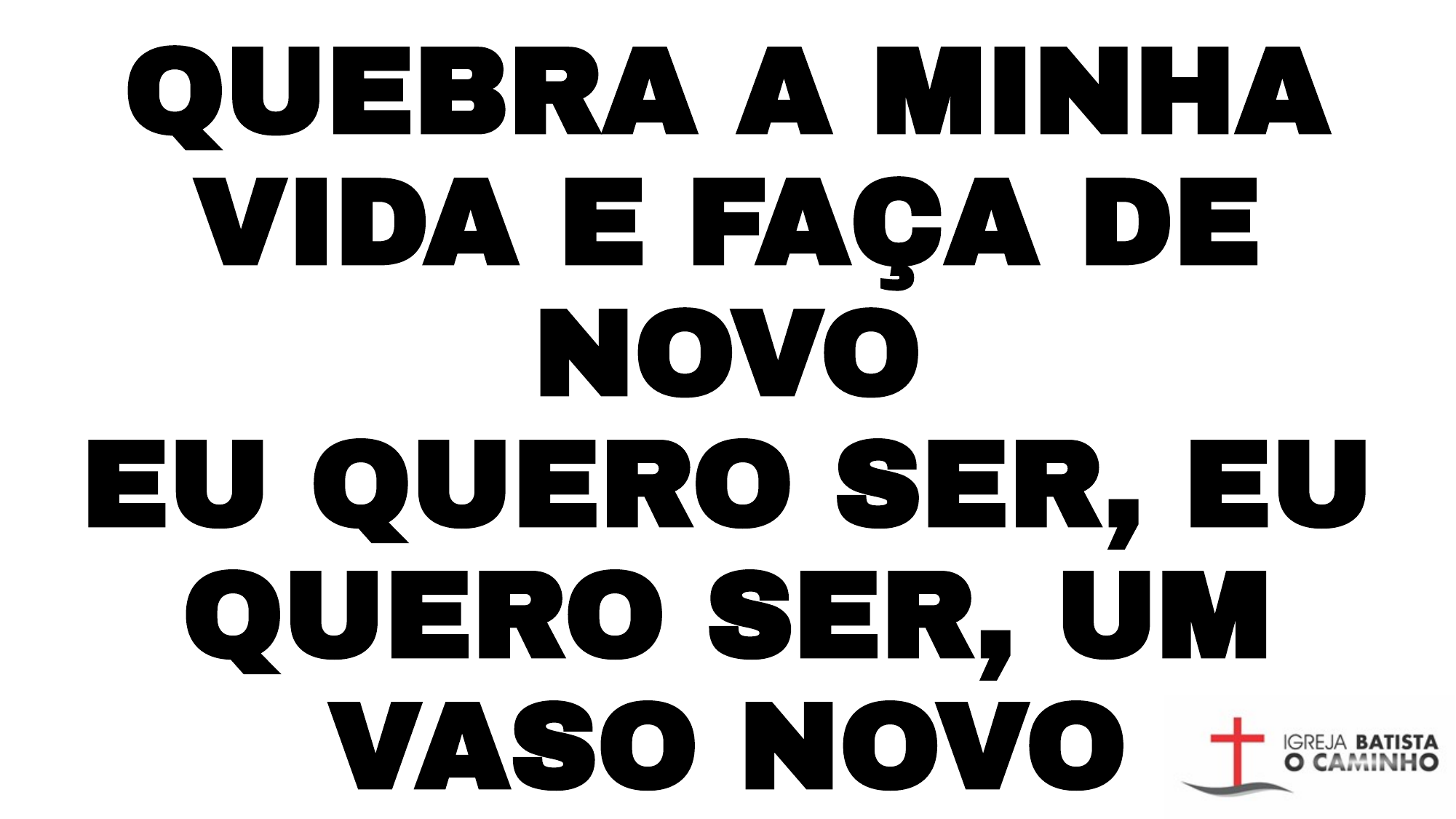

# QuebrA a minha vida e faça de novo Eu quero ser, eu quero ser, um vaso novo